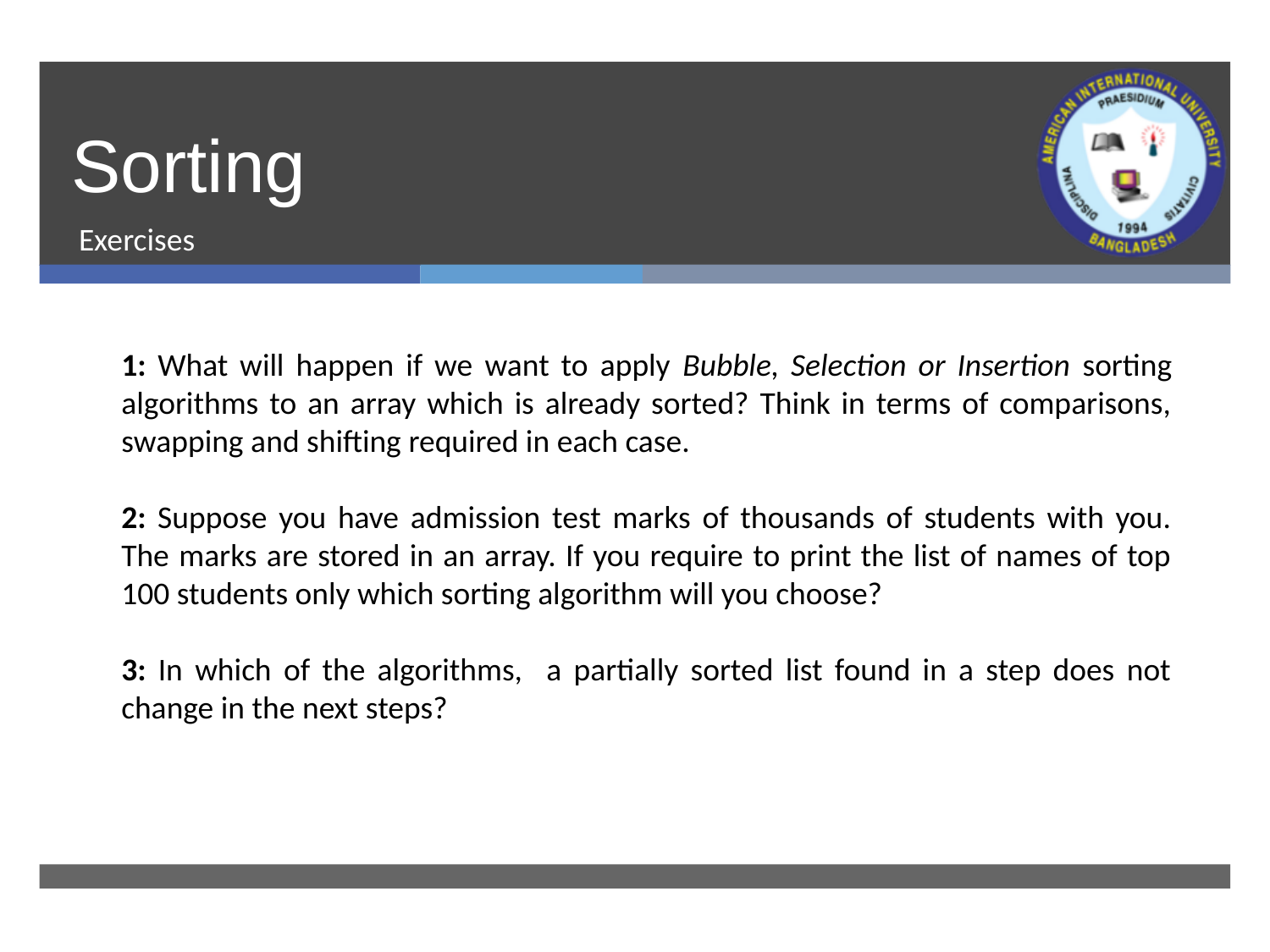

# Sorting
Exercises
1: What will happen if we want to apply Bubble, Selection or Insertion sorting algorithms to an array which is already sorted? Think in terms of comparisons, swapping and shifting required in each case.

2: Suppose you have admission test marks of thousands of students with you. The marks are stored in an array. If you require to print the list of names of top 100 students only which sorting algorithm will you choose?

3: In which of the algorithms,  a partially sorted list found in a step does not change in the next steps?